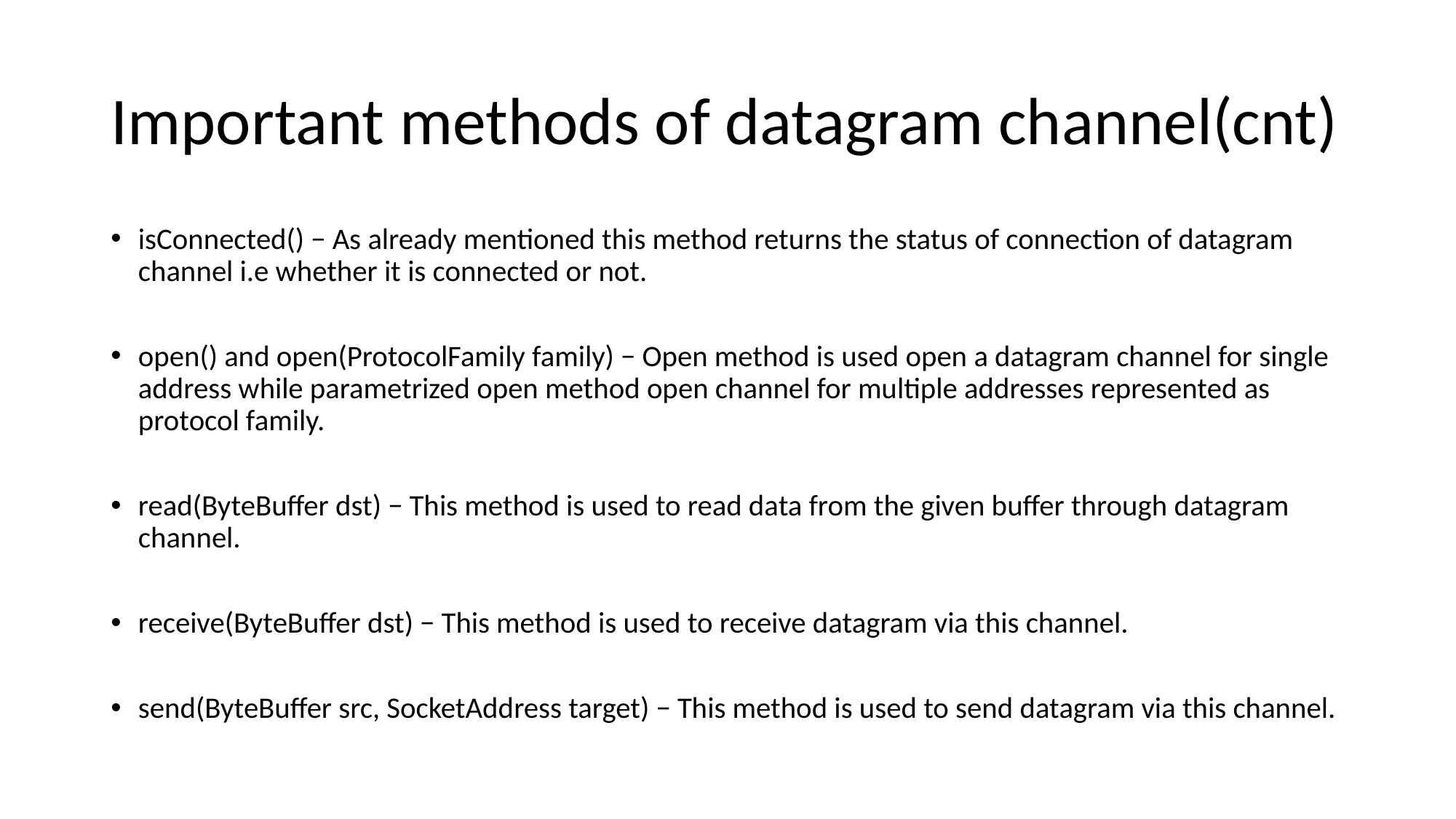

# Important methods of datagram channel(cnt)
isConnected() − As already mentioned this method returns the status of connection of datagram channel i.e whether it is connected or not.

open() and open(ProtocolFamily family) − Open method is used open a datagram channel for single address while parametrized open method open channel for multiple addresses represented as protocol family.

read(ByteBuffer dst) − This method is used to read data from the given buffer through datagram channel.

receive(ByteBuffer dst) − This method is used to receive datagram via this channel.

send(ByteBuffer src, SocketAddress target) − This method is used to send datagram via this channel.